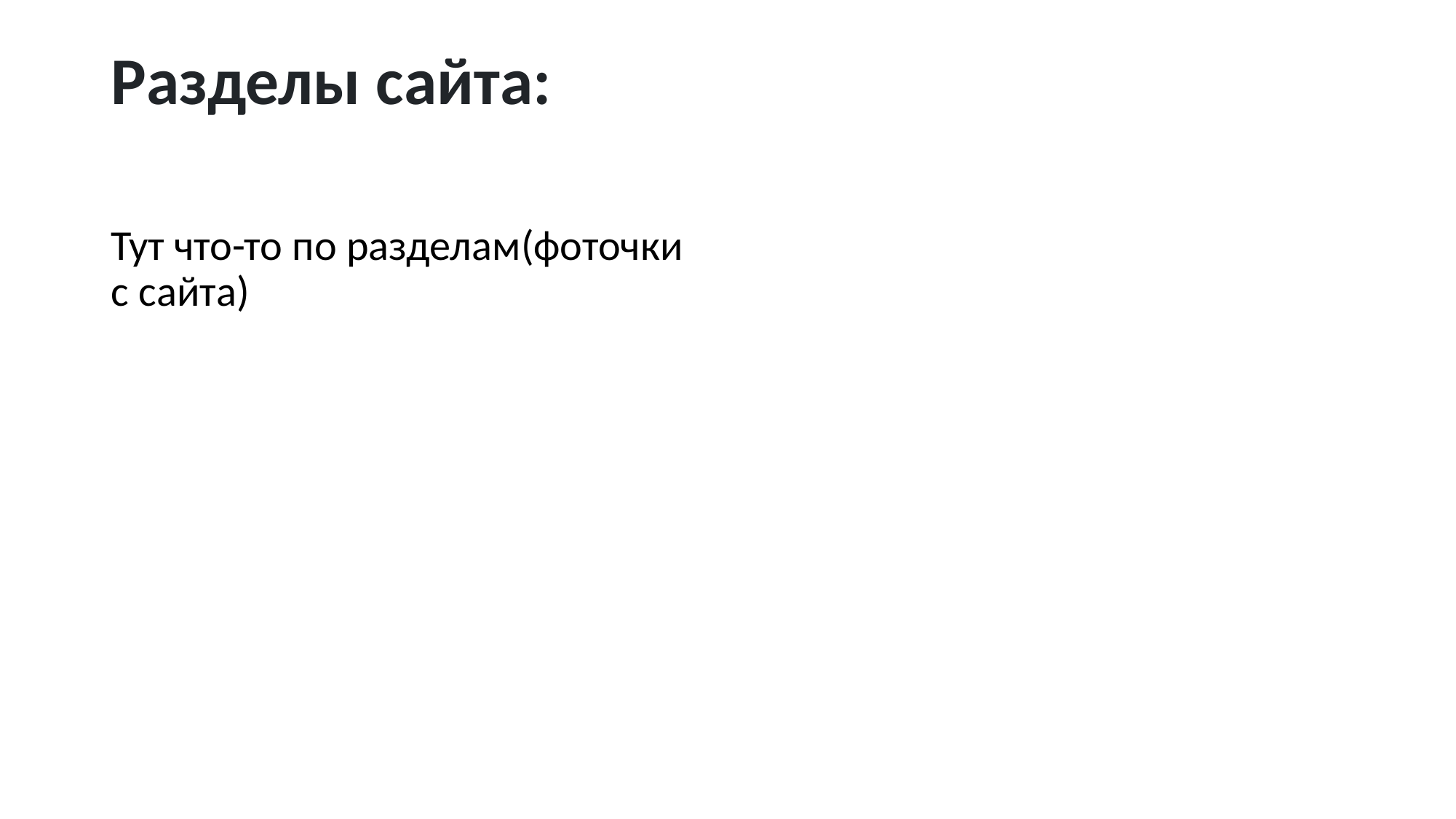

# Разделы сайта:
Тут что-то по разделам(фоточки с сайта)